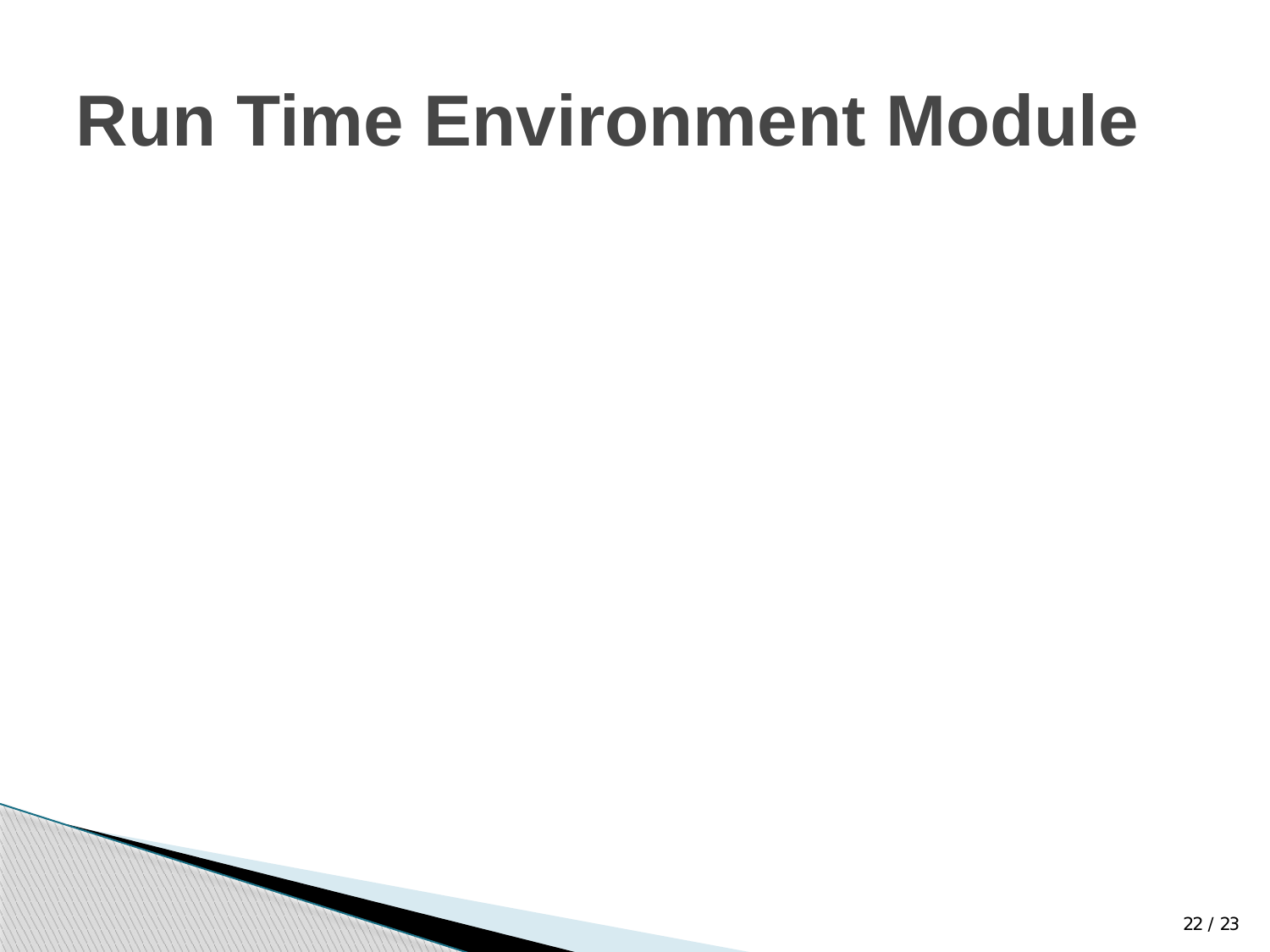

# Run Time Environment Module

23 / 22